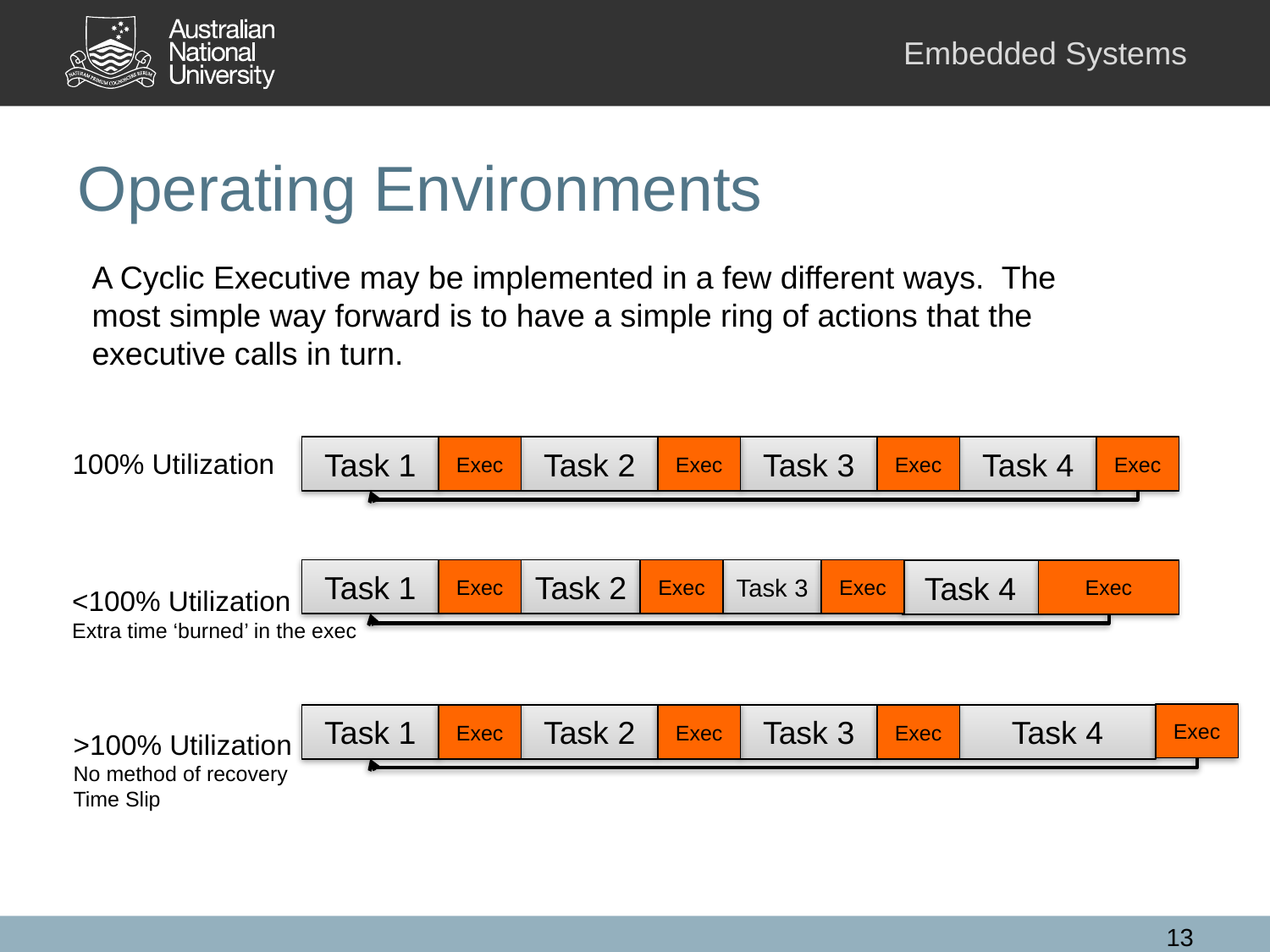

# Operating Environments
A Cyclic Executive may be implemented in a few different ways.  The most simple way forward is to have a simple ring of actions that the executive calls in turn.
Task 1
Exec
Task 2
Exec
Task 3
Exec
Task 4
Exec
100% Utilization
Task 1
Exec
Task 2
Exec
Task 3
Exec
Task 4
Exec
<100% Utilization
Extra time ‘burned’ in the exec
Exec
Task 1
Exec
Task 2
Exec
Task 3
Exec
Task 4
>100% Utilization
No method of recovery
Time Slip
13